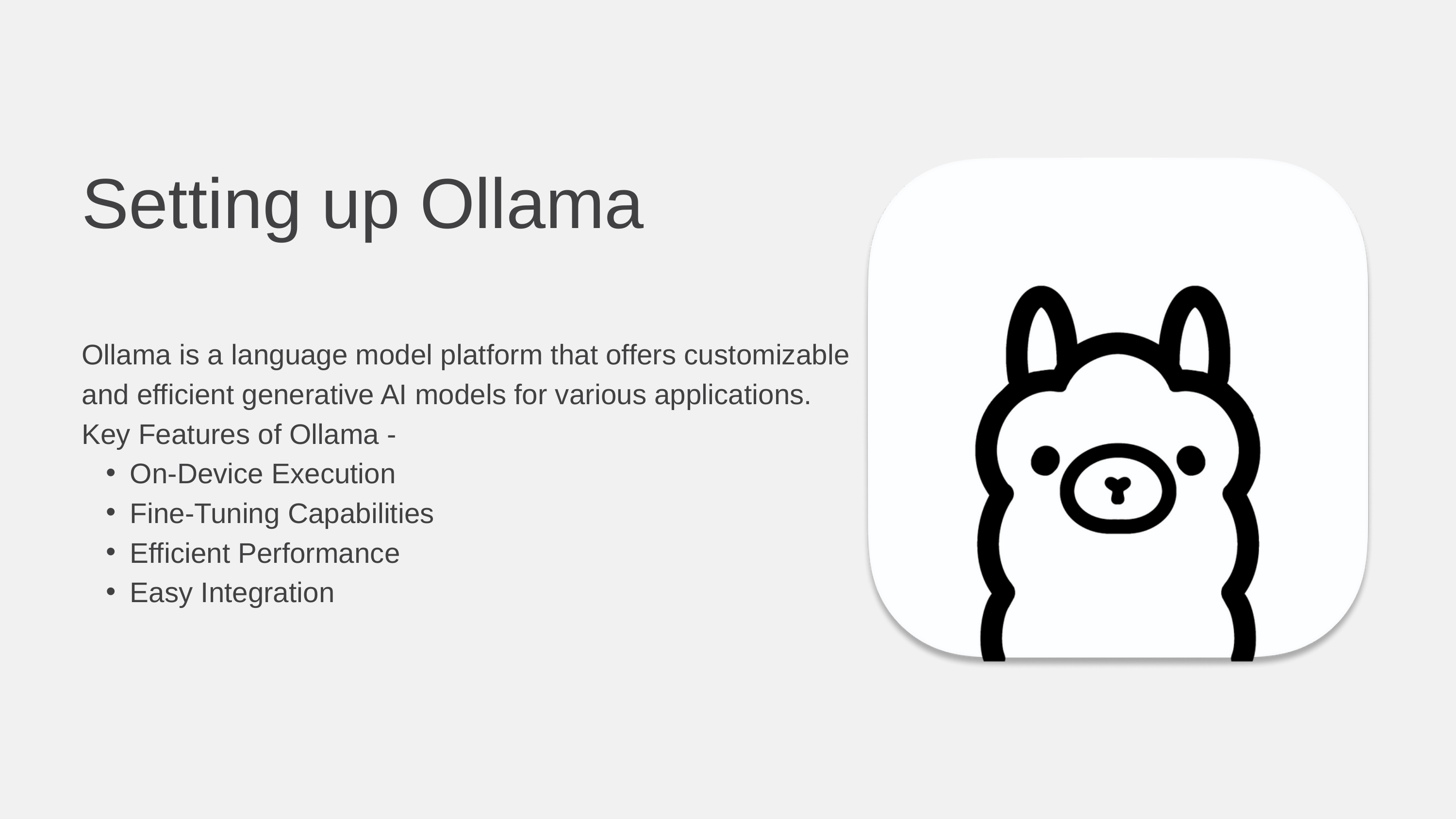

Setting up Ollama

Ollama is a language model platform that offers customizable and efficient generative AI models for various applications.
Key Features of Ollama -
On-Device Execution
Fine-Tuning Capabilities
Efficient Performance
Easy Integration